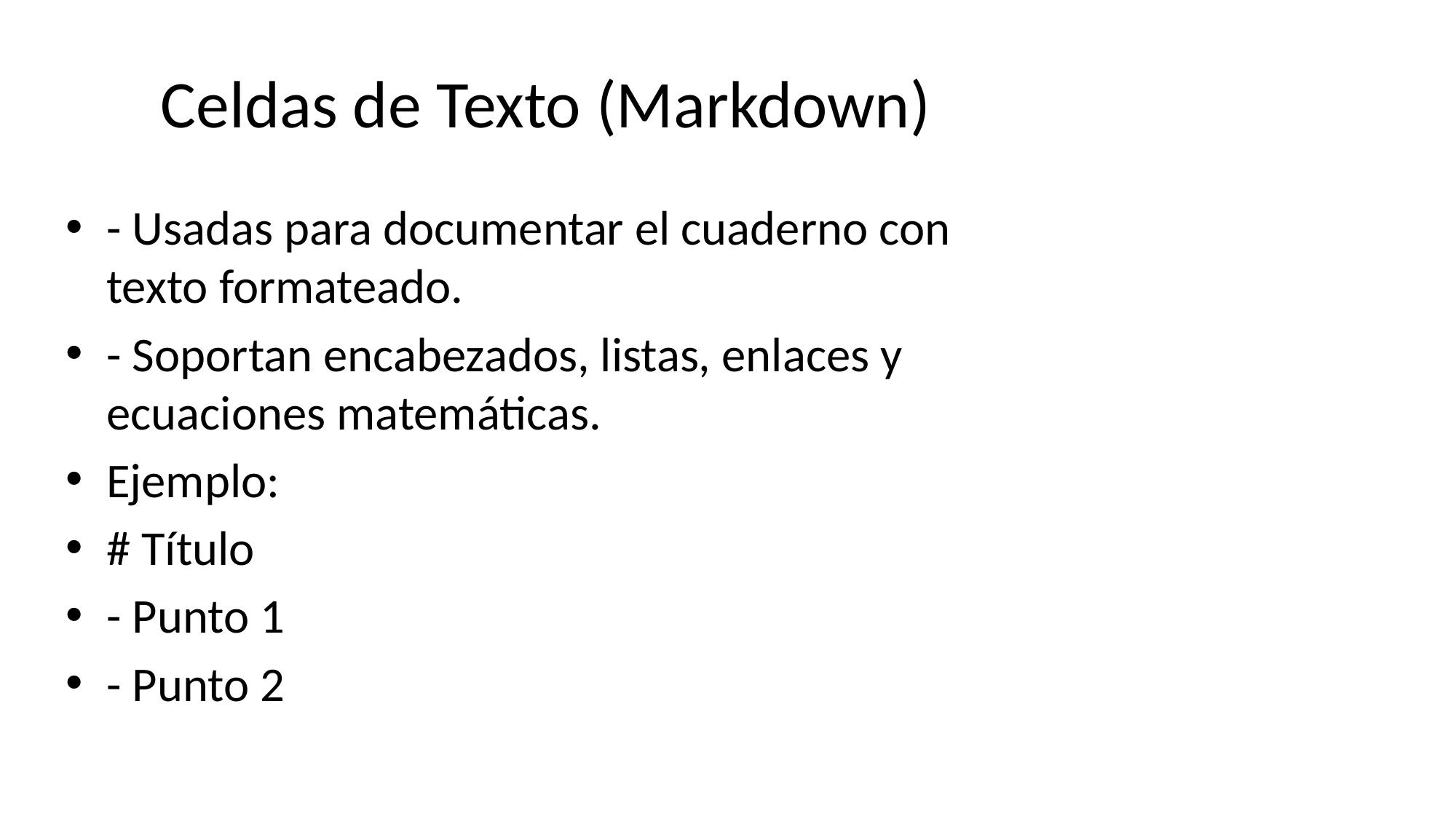

# Celdas de Texto (Markdown)
- Usadas para documentar el cuaderno con texto formateado.
- Soportan encabezados, listas, enlaces y ecuaciones matemáticas.
Ejemplo:
# Título
- Punto 1
- Punto 2